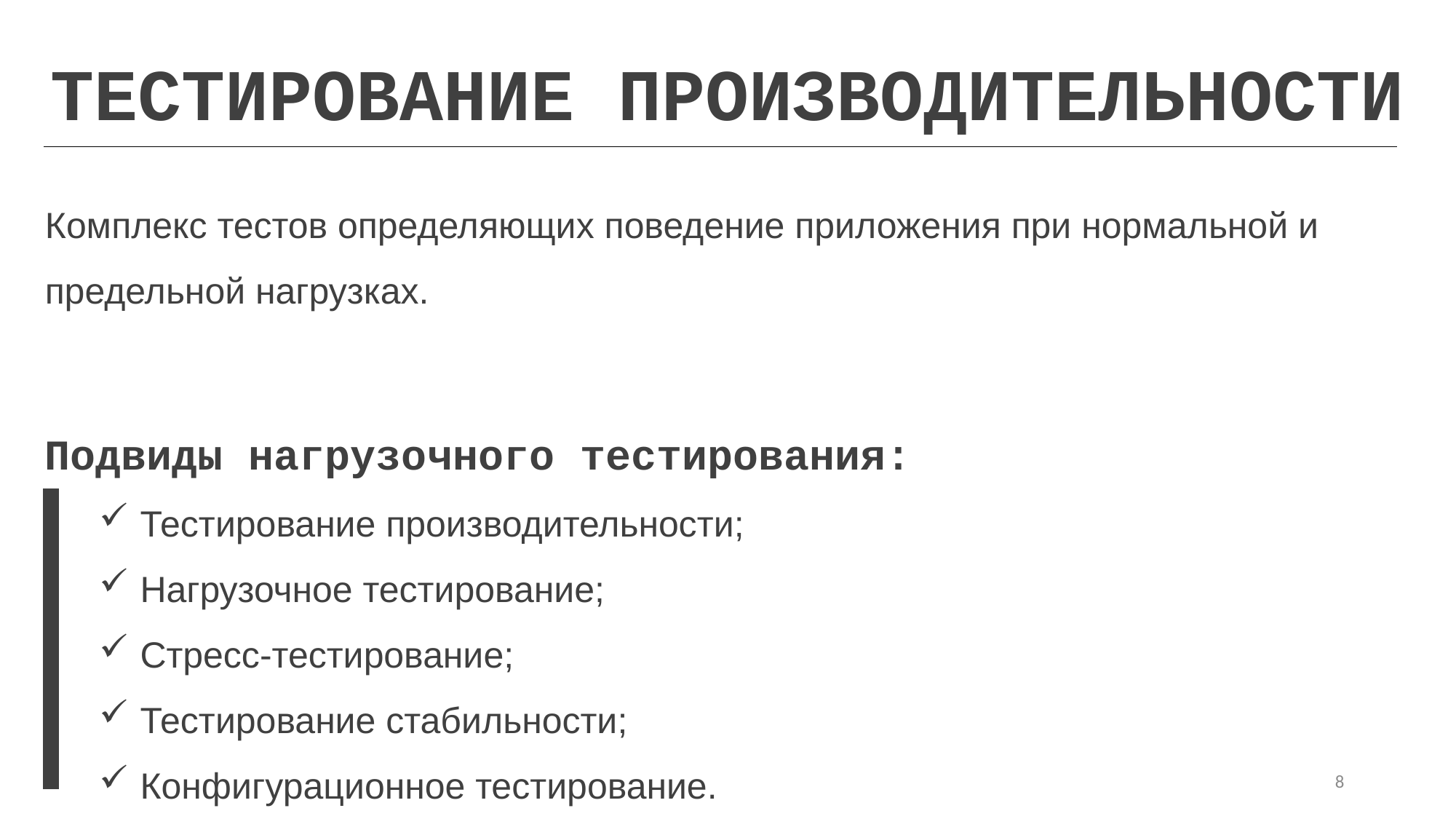

ТЕСТИРОВАНИЕ ПРОИЗВОДИТЕЛЬНОСТИ
Комплекс тестов определяющих поведение приложения при нормальной и предельной нагрузках.

Подвиды нагрузочного тестирования:
Тестирование производительности;
Нагрузочное тестирование;
Стресс-тестирование;
Тестирование стабильности;
Конфигурационное тестирование.

8